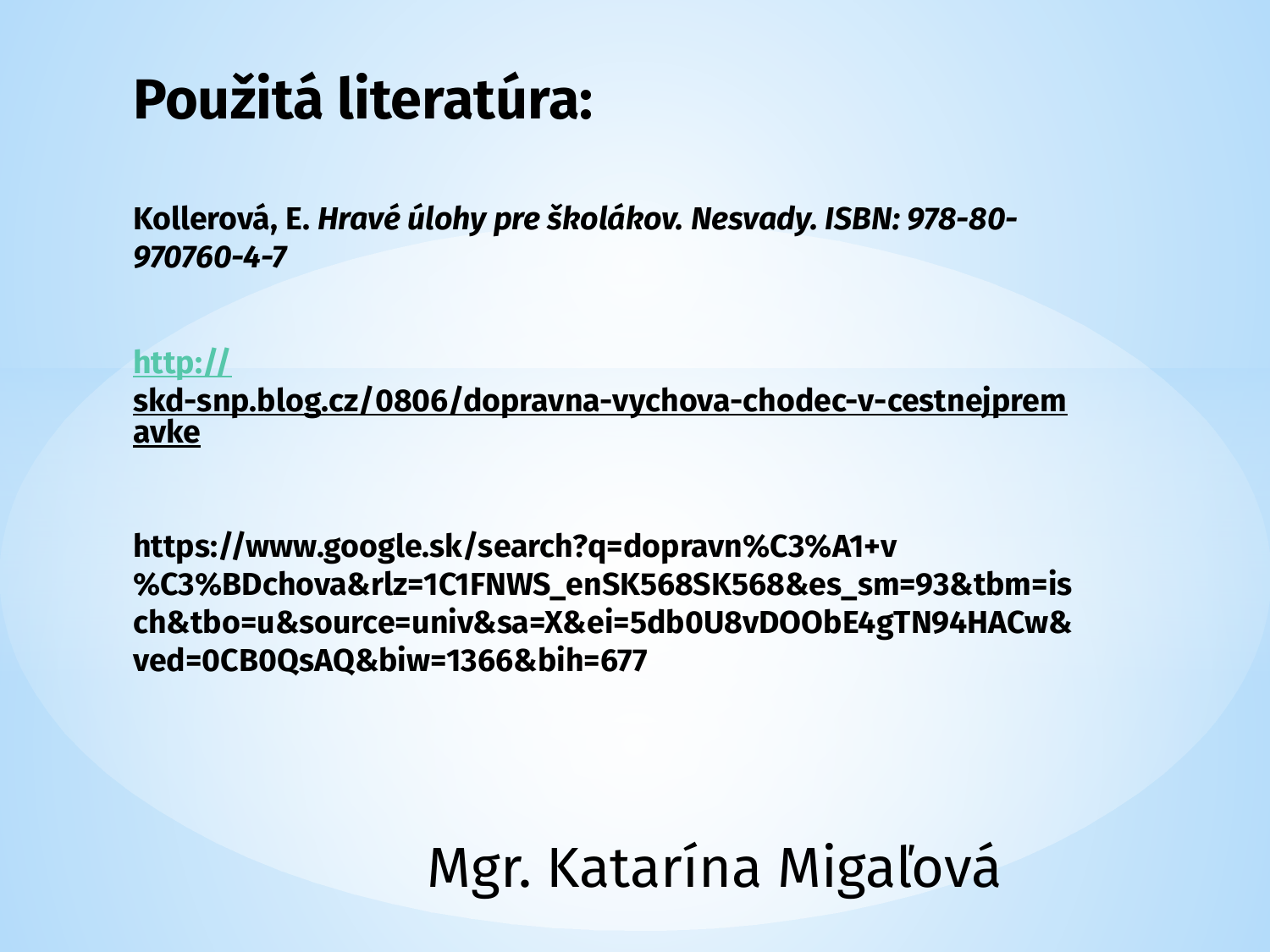

# Použitá literatúra: Kollerová, E. Hravé úlohy pre školákov. Nesvady. ISBN: 978-80-970760-4-7 http://skd-snp.blog.cz/0806/dopravna-vychova-chodec-v-cestnejpremavke https://www.google.sk/search?q=dopravn%C3%A1+v%C3%BDchova&rlz=1C1FNWS_enSK568SK568&es_sm=93&tbm=isch&tbo=u&source=univ&sa=X&ei=5db0U8vDOObE4gTN94HACw&ved=0CB0QsAQ&biw=1366&bih=677 Mgr. Katarína Migaľová